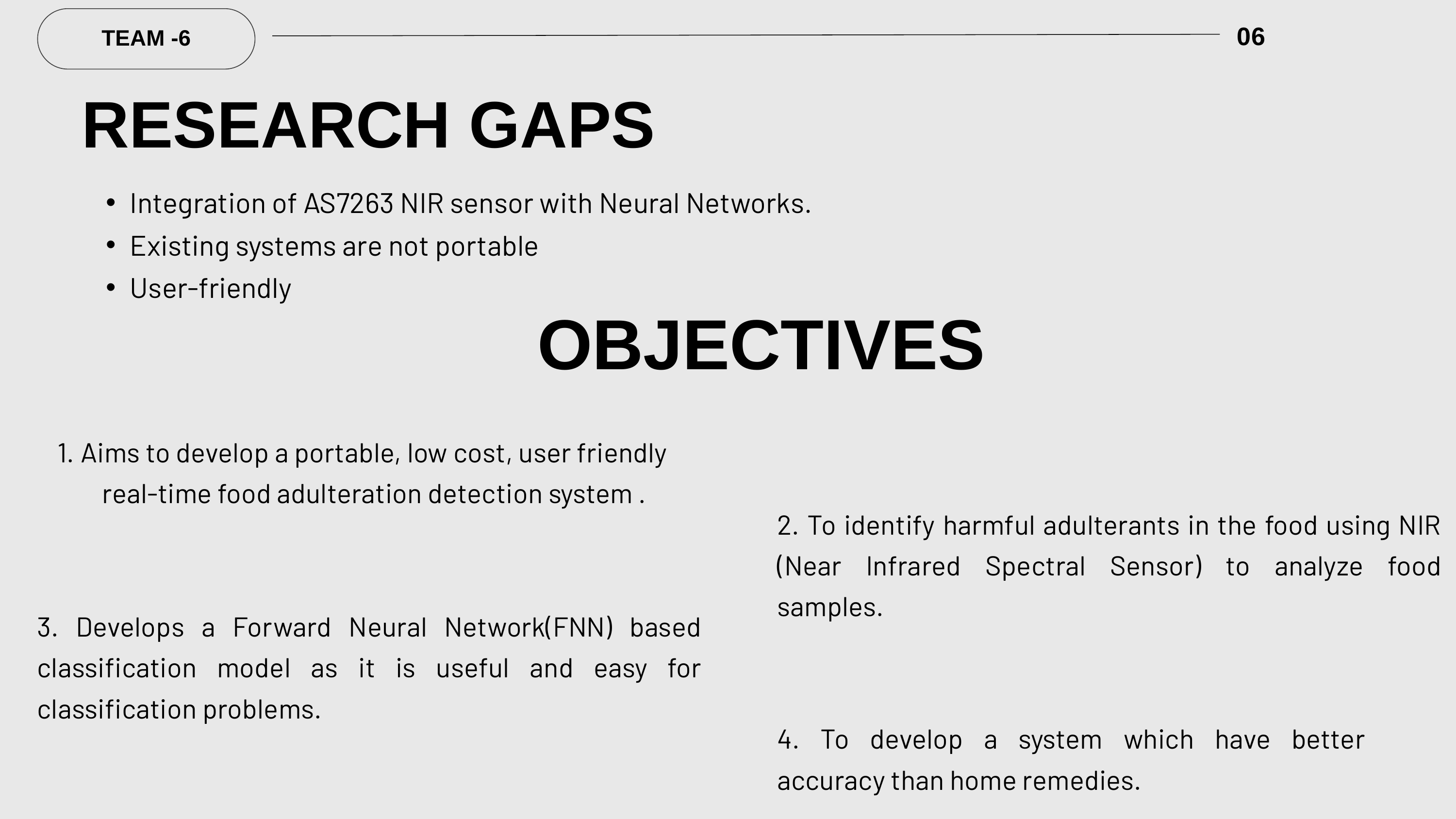

www.reallygreatsite.com

06
TEAM -6

RESEARCH GAPS
Integration of AS7263 NIR sensor with Neural Networks.
Existing systems are not portable
User-friendly
OBJECTIVES
Aims to develop a portable, low cost, user friendly real-time food adulteration detection system .
2. To identify harmful adulterants in the food using NIR (Near Infrared Spectral Sensor) to analyze food samples.
3. Develops a Forward Neural Network(FNN) based classification model as it is useful and easy for classification problems.
4. To develop a system which have better accuracy than home remedies.